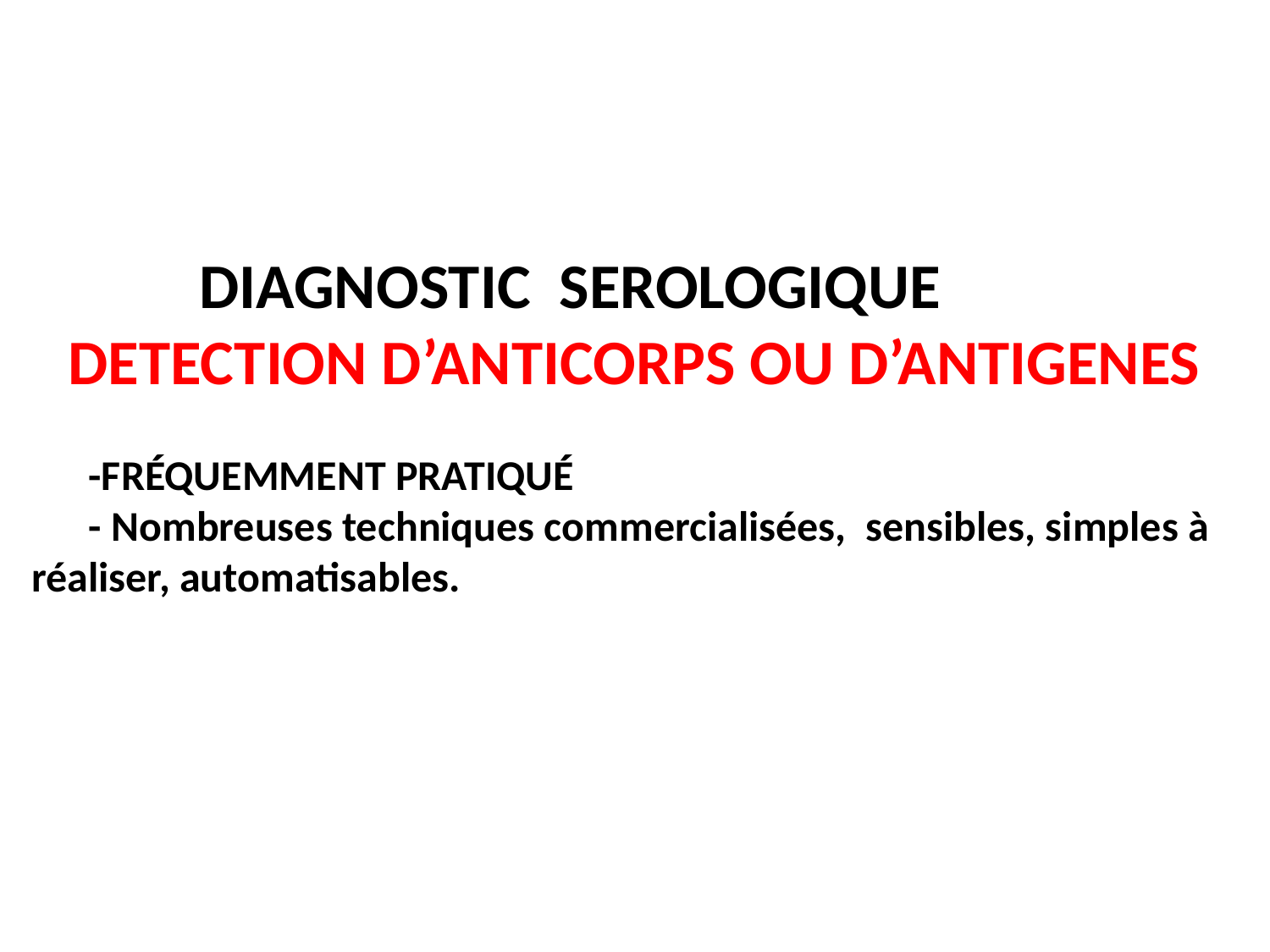

DIAGNOSTIC  SEROLOGIQUE
DETECTION D’ANTICORPS OU D’ANTIGENES

        -FRÉQUEMMENT PRATIQUÉ
        - Nombreuses techniques commercialisées,  sensibles, simples à       réaliser, automatisables.